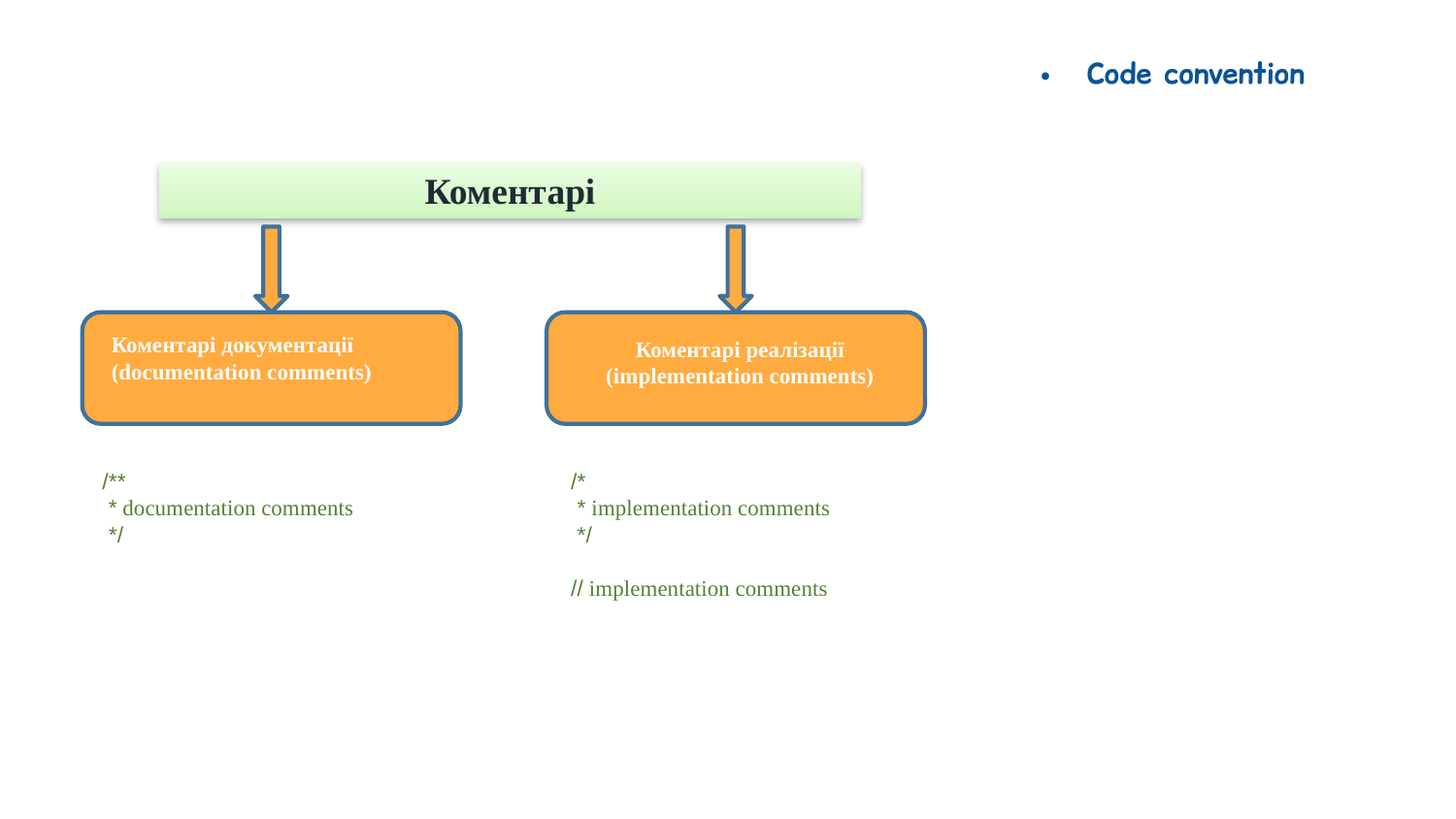

Code convention
Коментарі

Коментарі документації
(documentation comments)
Коментарі реалізації
(implementation comments)
/**
 * documentation comments
 */
/*
 * implementation comments
 */

// implementation comments